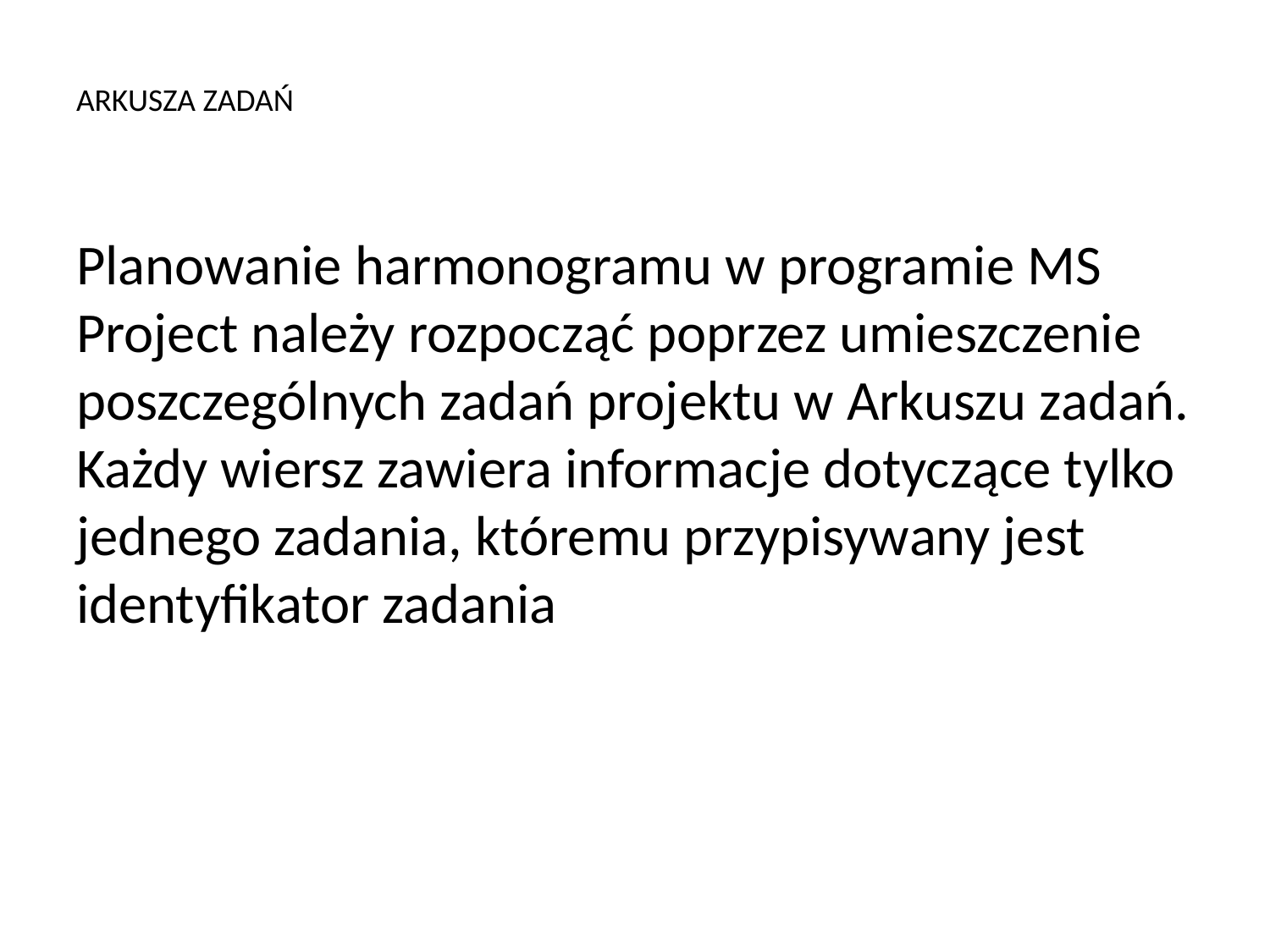

# Arkusza zadań
Planowanie harmonogramu w programie MS Project należy rozpocząć poprzez umieszczenie poszczególnych zadań projektu w Arkuszu zadań. Każdy wiersz zawiera informacje dotyczące tylko jednego zadania, któremu przypisywany jest identyfikator zadania